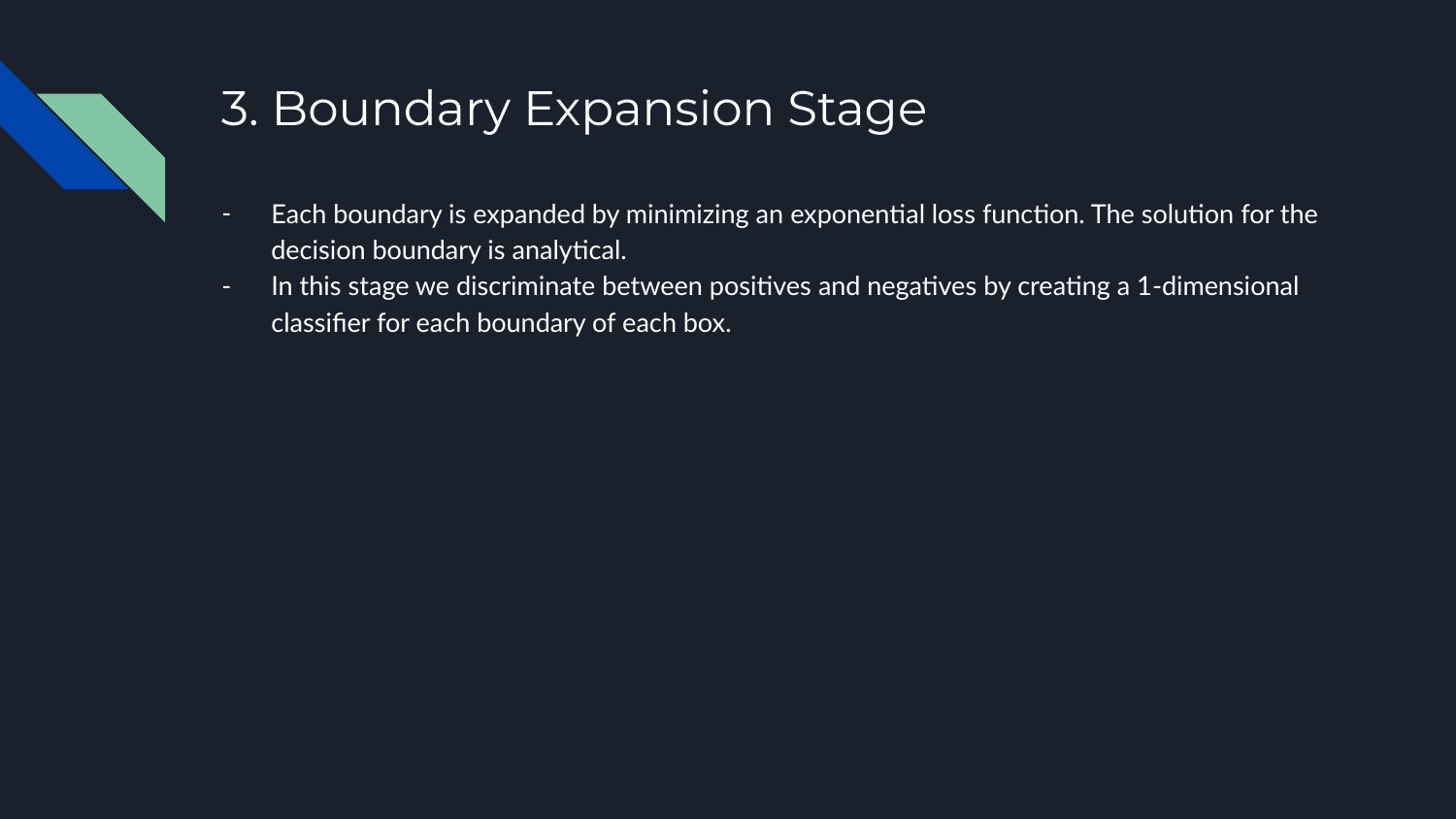

# 3. Boundary Expansion Stage
Each boundary is expanded by minimizing an exponential loss function. The solution for the decision boundary is analytical.
In this stage we discriminate between positives and negatives by creating a 1-dimensional classifier for each boundary of each box.